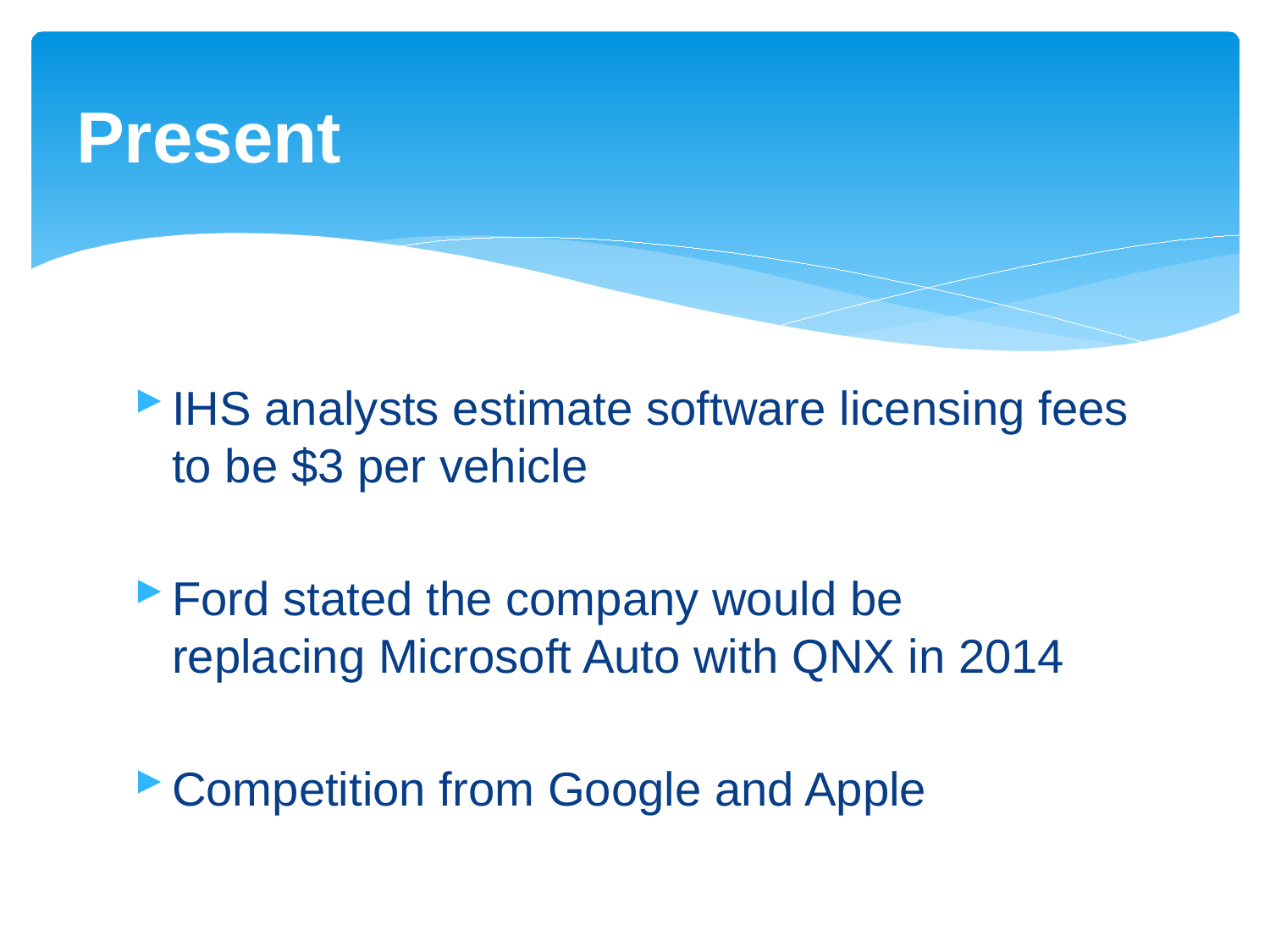

# Present
IHS analysts estimate software licensing fees to be $3 per vehicle

Ford stated the company would be replacing Microsoft Auto with QNX in 2014

Competition from Google and Apple